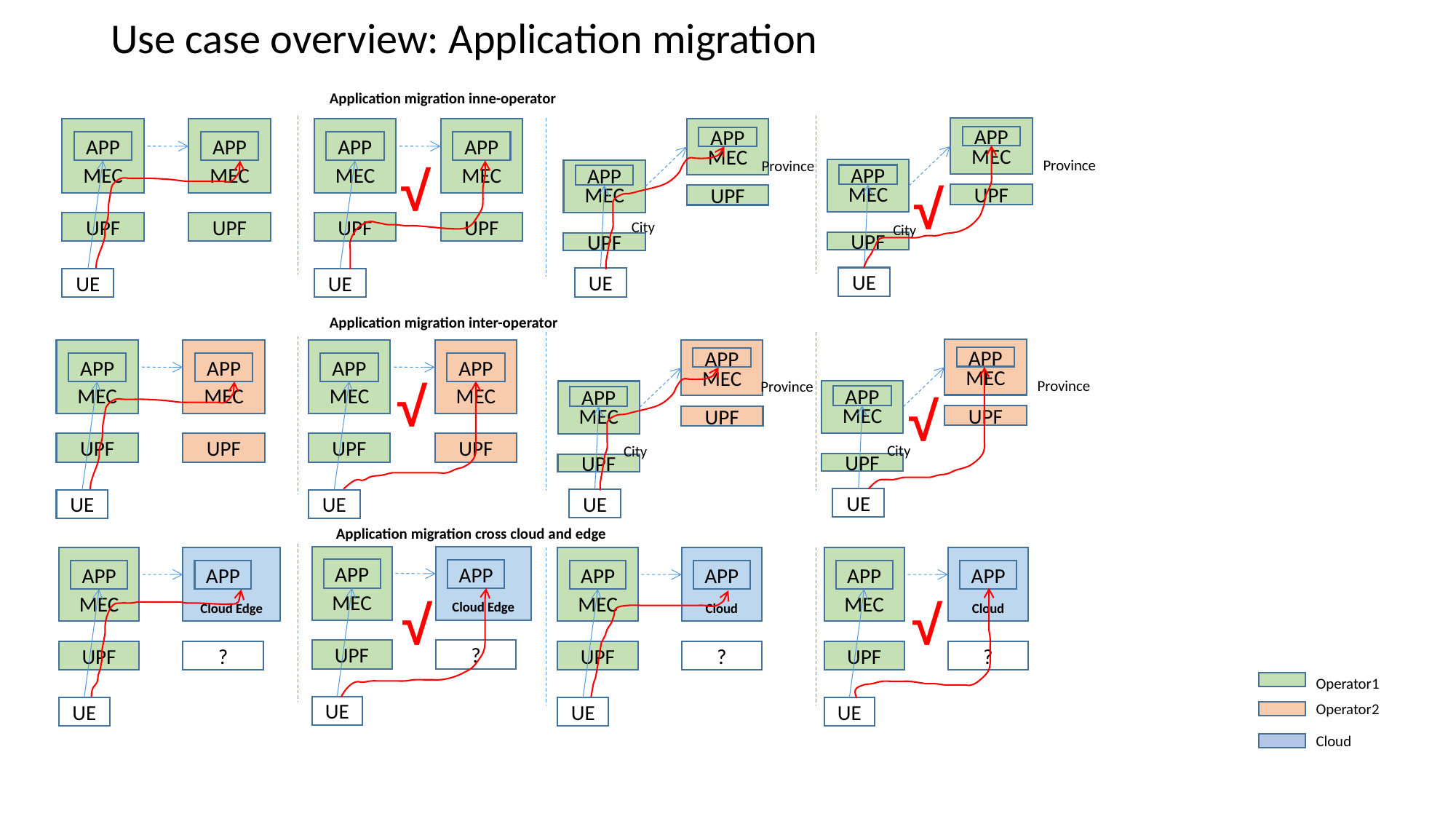

# Use case overview: Application migration
Application migration inne-operator
MEC
MEC
MEC
MEC
MEC
MEC
APP
APP
APP
APP
APP
APP

Province
√
Province
MEC
MEC

APP
APP
√
UPF
UPF
City
UPF
UPF
UPF
UPF
City
UPF
UPF
UE
UE
UE
UE
Application migration inter-operator
MEC
MEC
MEC
MEC
MEC
MEC
APP
APP
APP
APP
APP
APP
√

Province
Province
MEC
√

MEC

APP
APP
UPF
UPF
UPF
UPF
UPF
UPF
City
City
UPF
UPF
UE
UE
UE
UE
Application migration cross cloud and edge
MEC
Cloud Edge
MEC
Cloud Edge
MEC
Cloud
MEC
Cloud
APP
APP
APP
APP
APP
APP
APP
APP
√
√

UPF
?
UPF
?
UPF
?
UPF
?
Operator1

Operator2
UE
UE
UE
UE

Cloud